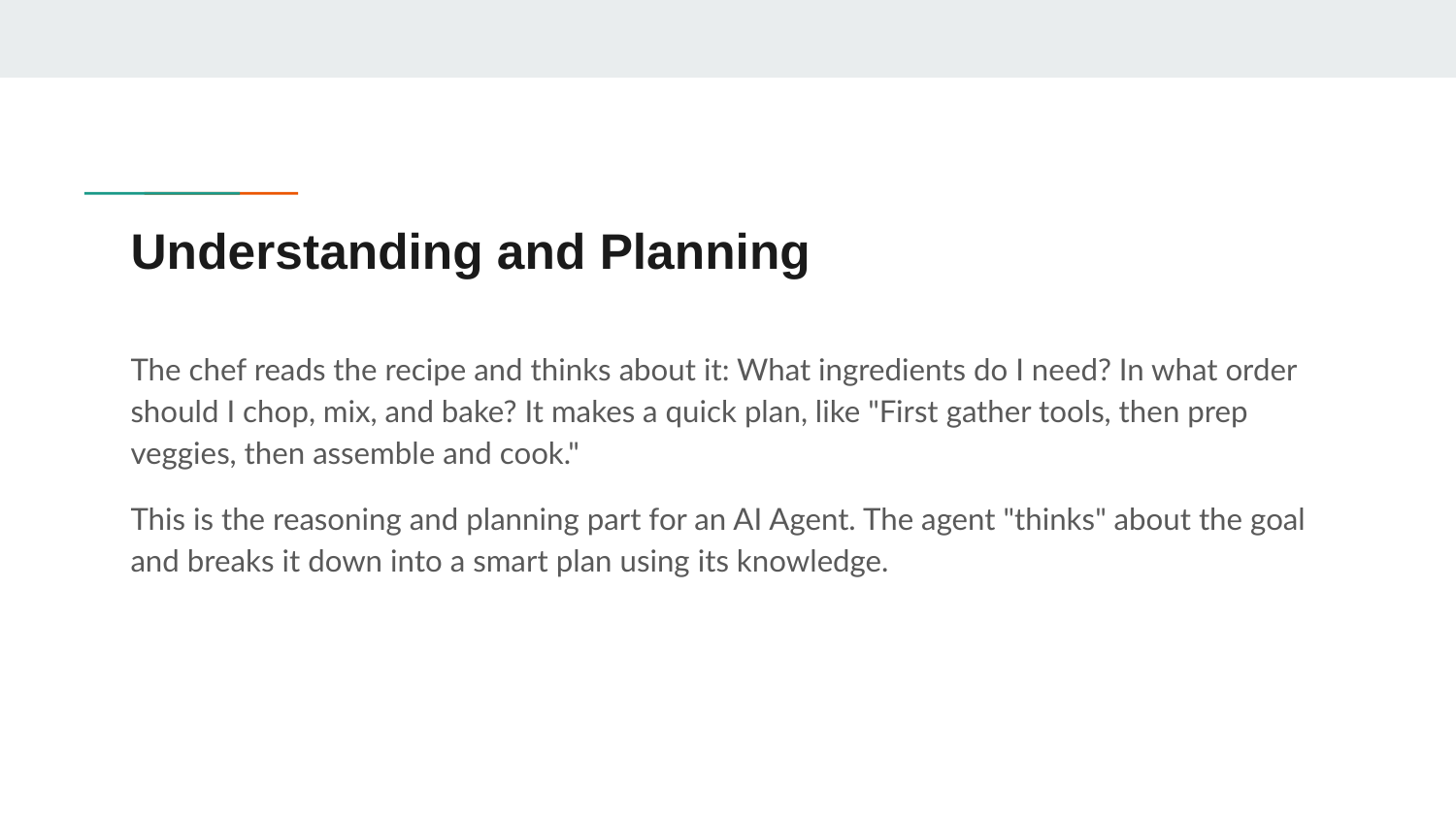

# Understanding and Planning
The chef reads the recipe and thinks about it: What ingredients do I need? In what order should I chop, mix, and bake? It makes a quick plan, like "First gather tools, then prep veggies, then assemble and cook."
This is the reasoning and planning part for an AI Agent. The agent "thinks" about the goal and breaks it down into a smart plan using its knowledge.